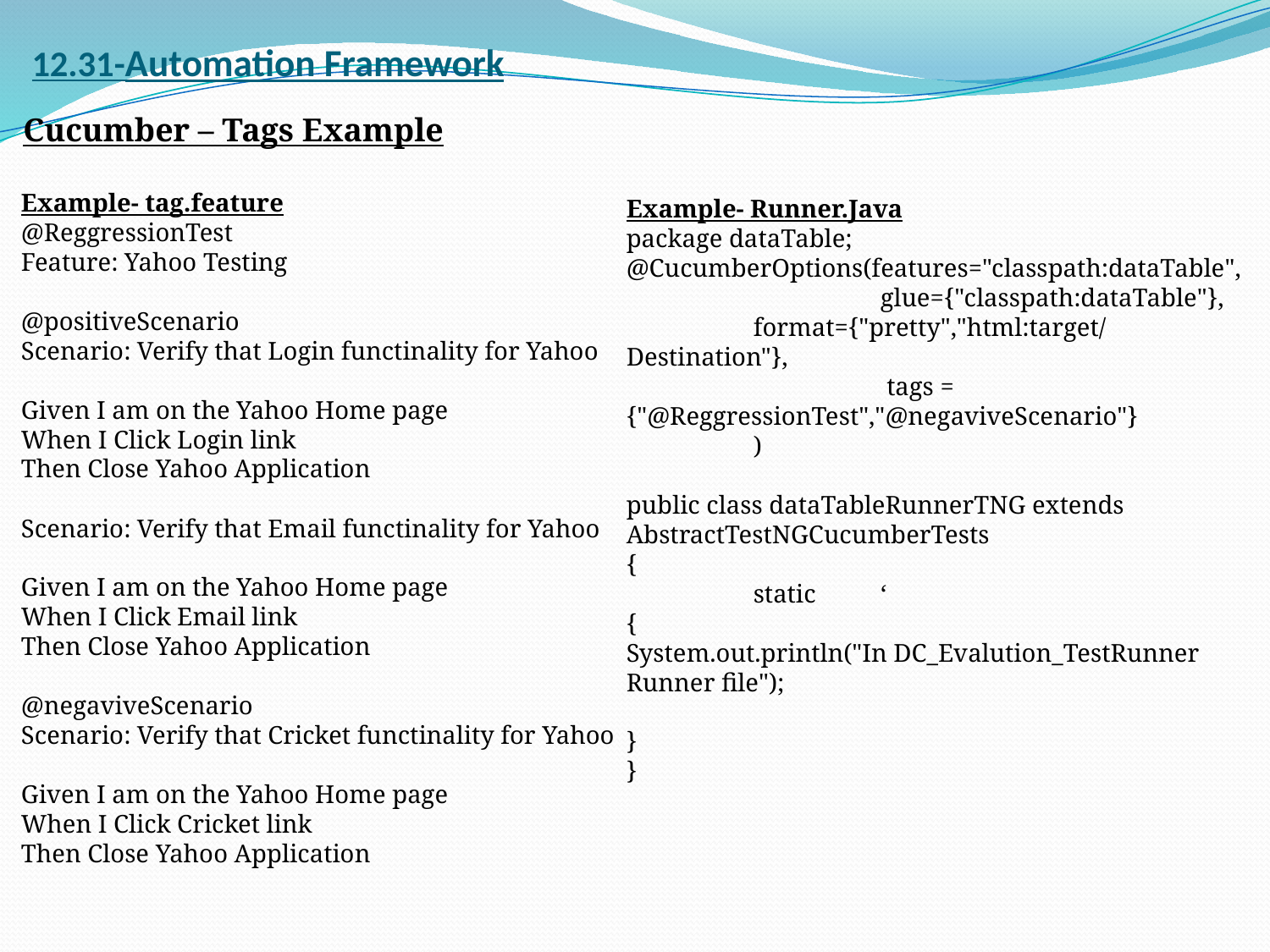

# 12.31-Automation Framework

Cucumber – Tags Example
Example- tag.feature
@ReggressionTest
Feature: Yahoo Testing

@positiveScenario
Scenario: Verify that Login functinality for Yahoo

Given I am on the Yahoo Home page
When I Click Login link
Then Close Yahoo Application

Scenario: Verify that Email functinality for Yahoo

Given I am on the Yahoo Home page
When I Click Email link
Then Close Yahoo Application

@negaviveScenario
Scenario: Verify that Cricket functinality for Yahoo

Given I am on the Yahoo Home page
When I Click Cricket link
Then Close Yahoo Application
Example- Runner.Java
package dataTable;
@CucumberOptions(features="classpath:dataTable",
		glue={"classpath:dataTable"},
	format={"pretty","html:target/Destination"},
		 tags = {"@ReggressionTest","@negaviveScenario"}
	)

public class dataTableRunnerTNG extends AbstractTestNGCucumberTests
{
	static	‘
{
System.out.println("In DC_Evalution_TestRunner Runner file");

}
}